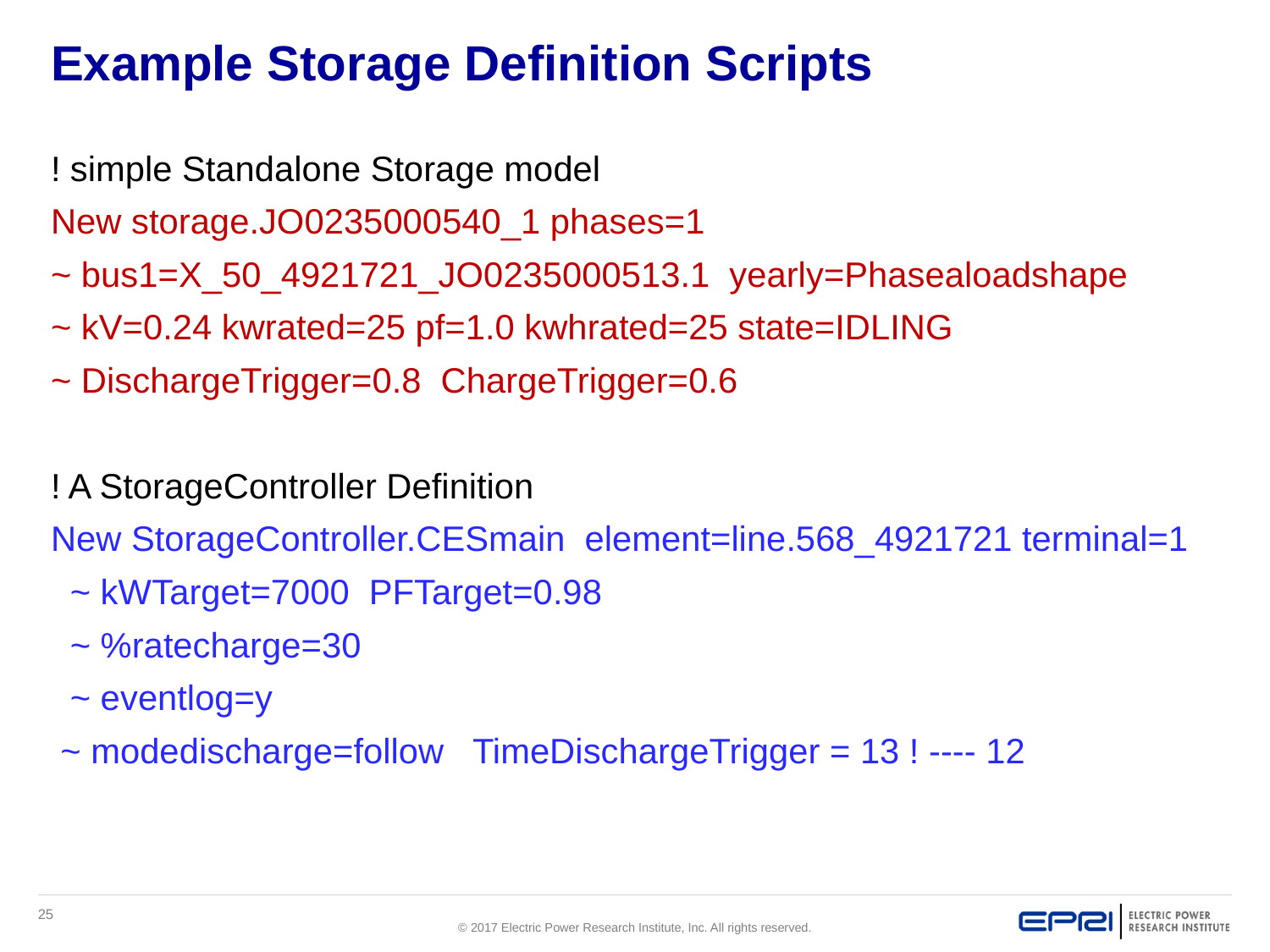

# Example Storage Definition Scripts
! simple Standalone Storage model
New storage.JO0235000540_1 phases=1
~ bus1=X_50_4921721_JO0235000513.1  yearly=Phasealoadshape
~ kV=0.24 kwrated=25 pf=1.0 kwhrated=25 state=IDLING
~ DischargeTrigger=0.8  ChargeTrigger=0.6

! A StorageController Definition
New StorageController.CESmain  element=line.568_4921721 terminal=1
  ~ kWTarget=7000  PFTarget=0.98
  ~ %ratecharge=30
  ~ eventlog=y
 ~ modedischarge=follow   TimeDischargeTrigger = 13 ! ---- 12